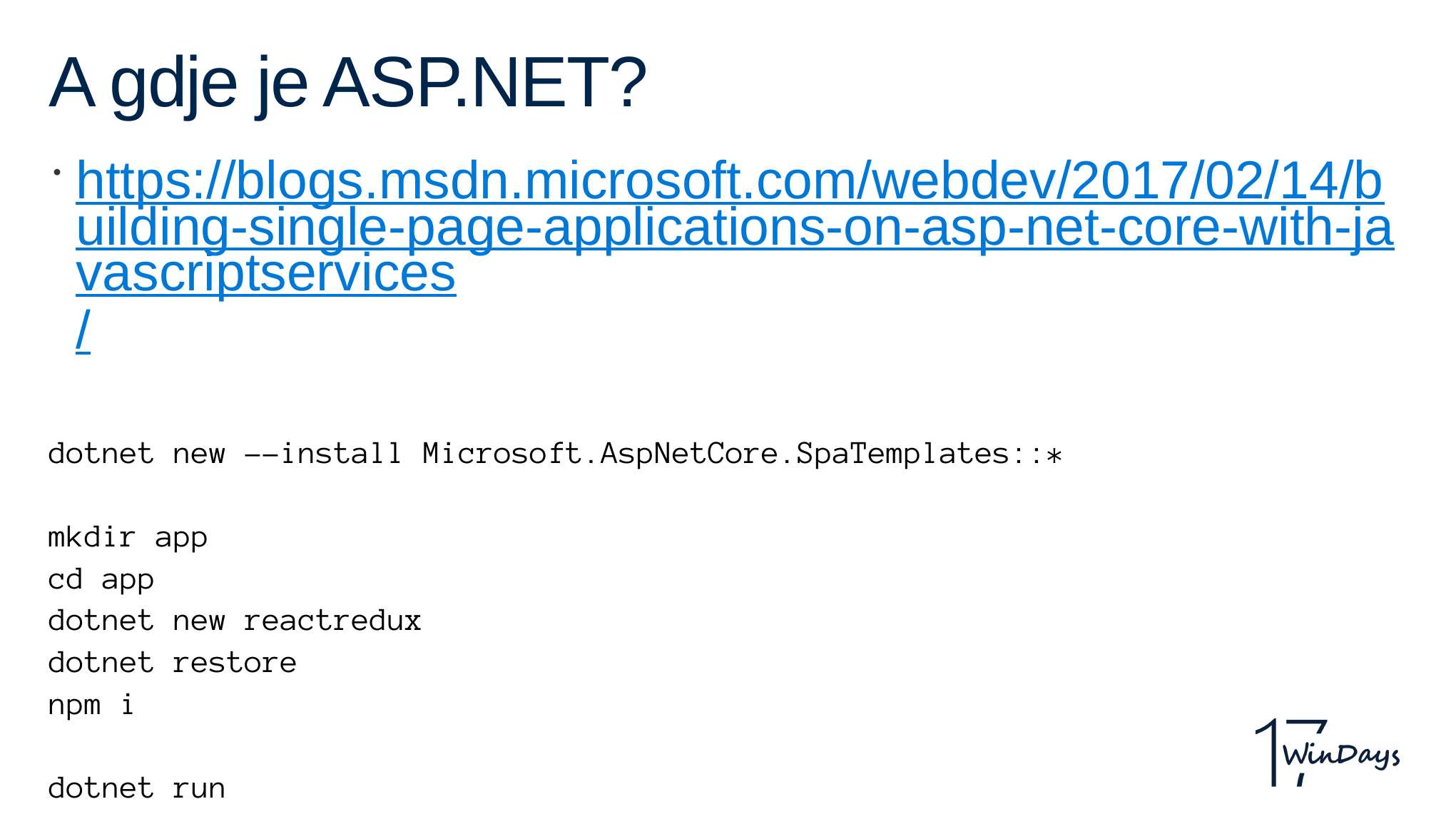

# A gdje je ASP.NET?
https://blogs.msdn.microsoft.com/webdev/2017/02/14/building-single-page-applications-on-asp-net-core-with-javascriptservices/

dotnet new --install Microsoft.AspNetCore.SpaTemplates::*

mkdir app
cd app
dotnet new reactredux
dotnet restore
npm i

dotnet run